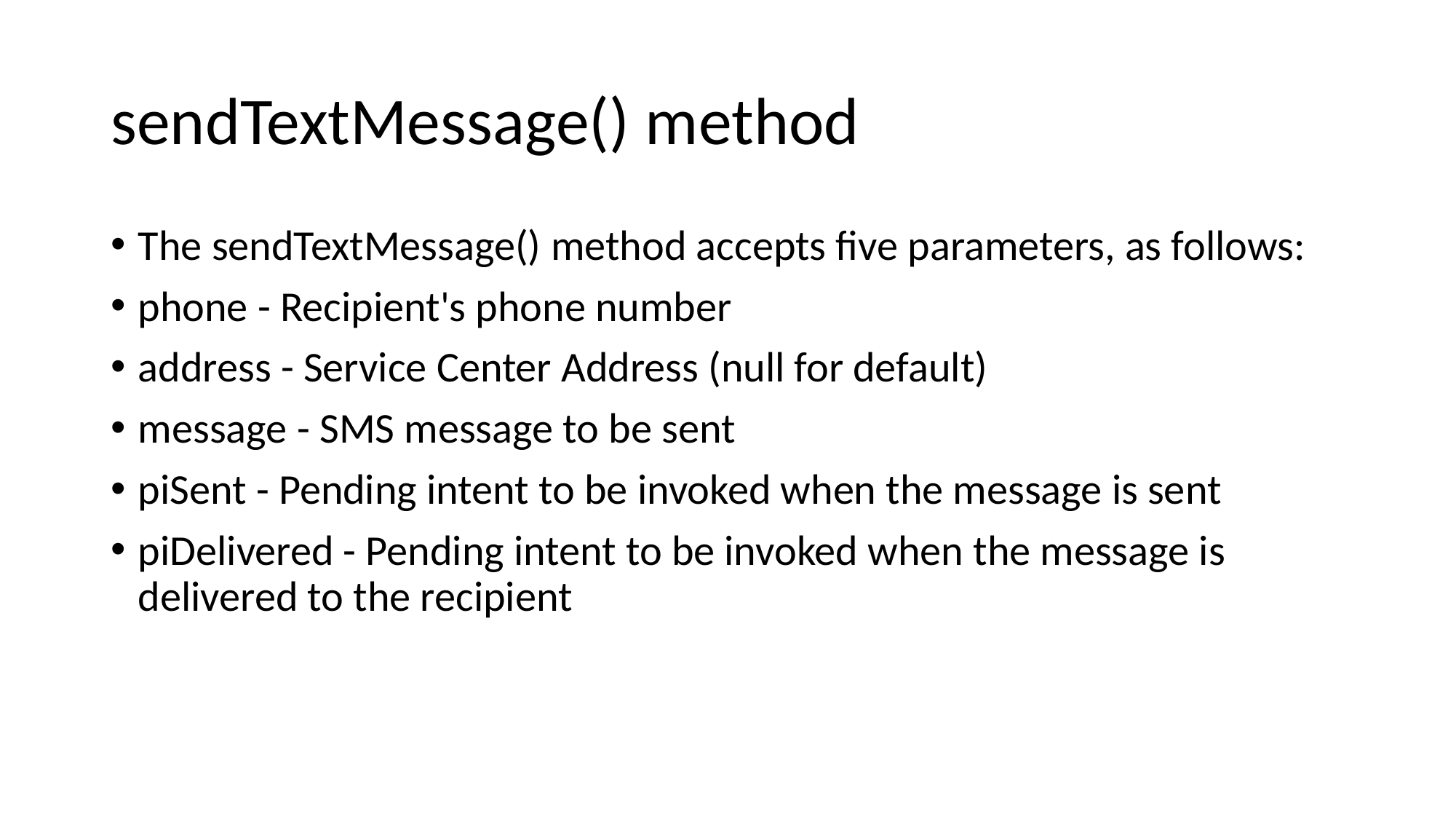

# sendTextMessage() method
The sendTextMessage() method accepts five parameters, as follows:
phone - Recipient's phone number
address - Service Center Address (null for default)
message - SMS message to be sent
piSent - Pending intent to be invoked when the message is sent
piDelivered - Pending intent to be invoked when the message is delivered to the recipient